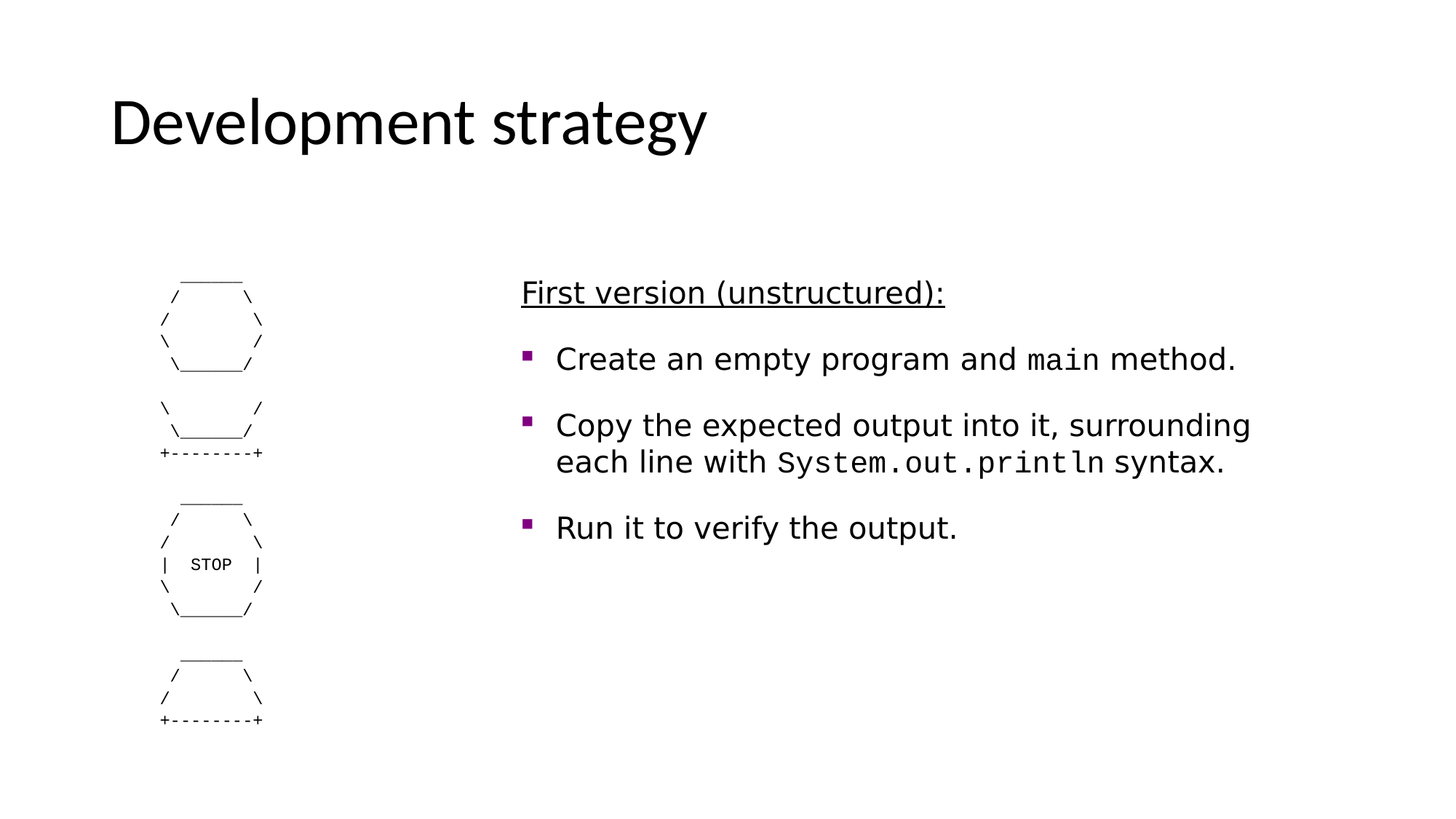

# Development strategy

  ______
 /      \
/        \
\        /
 \______/

\        /
 \______/
+--------+

  ______
 /      \
/        \
|  STOP  |
\        /
 \______/

  ______
 /      \
/        \
+--------+
First version (unstructured):

Create an empty program and main method.

Copy the expected output into it, surrounding each line with System.out.println syntax.

Run it to verify the output.